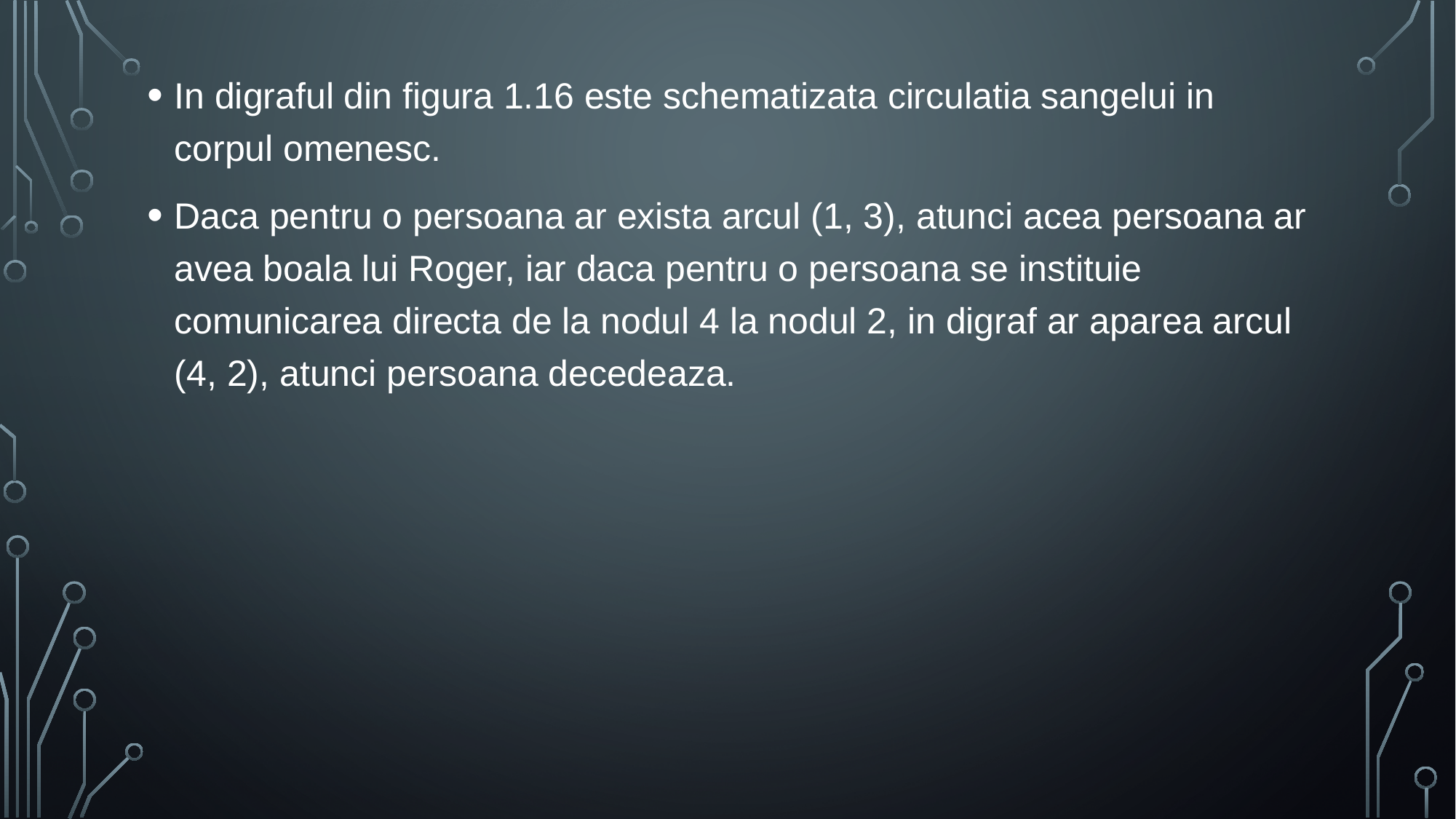

In digraful din figura 1.16 este schematizata circulatia sangelui in corpul omenesc.
Daca pentru o persoana ar exista arcul (1, 3), atunci acea persoana ar avea boala lui Roger, iar daca pentru o persoana se instituie comunicarea directa de la nodul 4 la nodul 2, in digraf ar aparea arcul (4, 2), atunci persoana decedeaza.